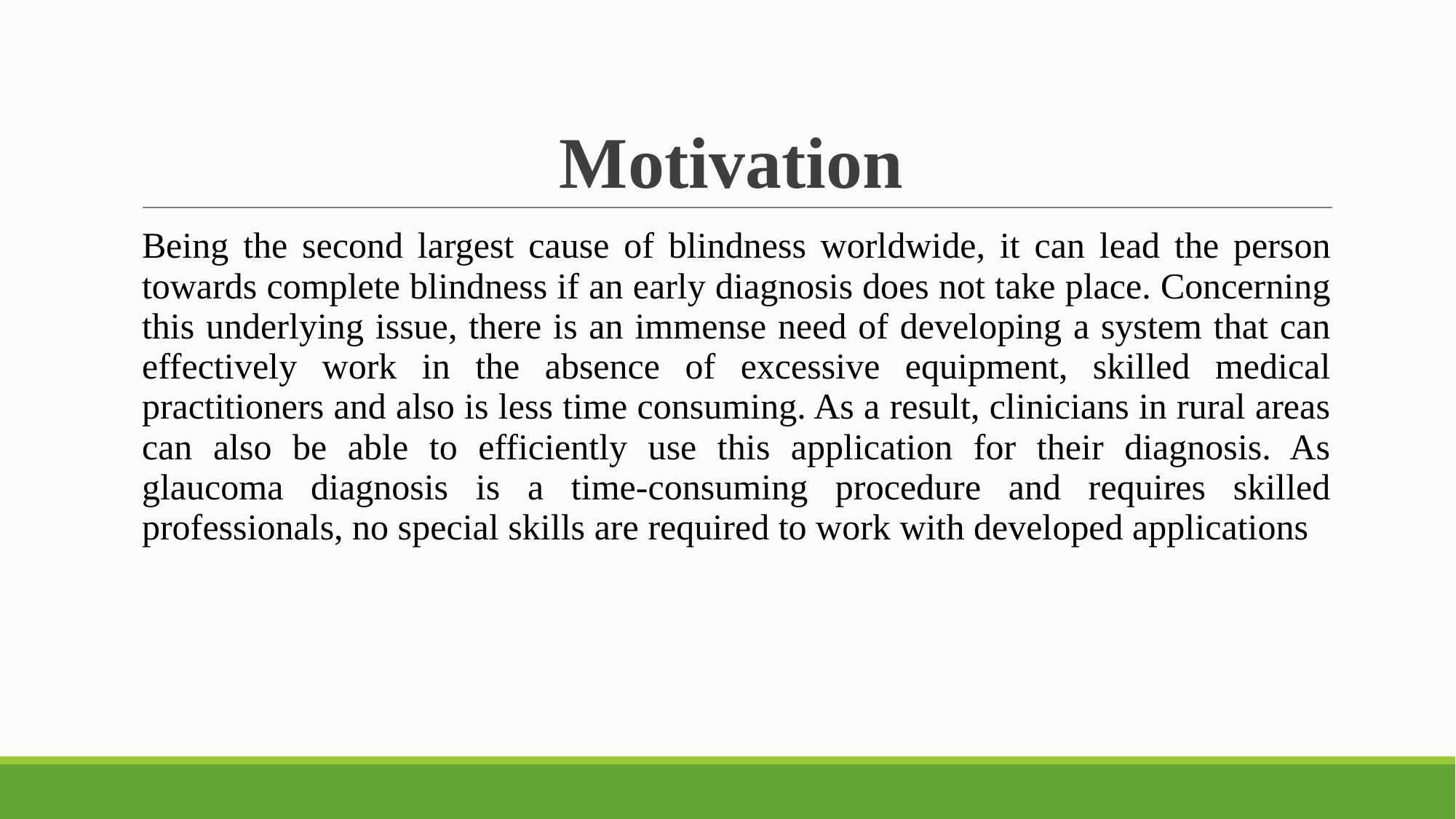

# Motivation
Being the second largest cause of blindness worldwide, it can lead the person towards complete blindness if an early diagnosis does not take place. Concerning this underlying issue, there is an immense need of developing a system that can effectively work in the absence of excessive equipment, skilled medical practitioners and also is less time consuming. As a result, clinicians in rural areas can also be able to efficiently use this application for their diagnosis. As glaucoma diagnosis is a time-consuming procedure and requires skilled professionals, no special skills are required to work with developed applications